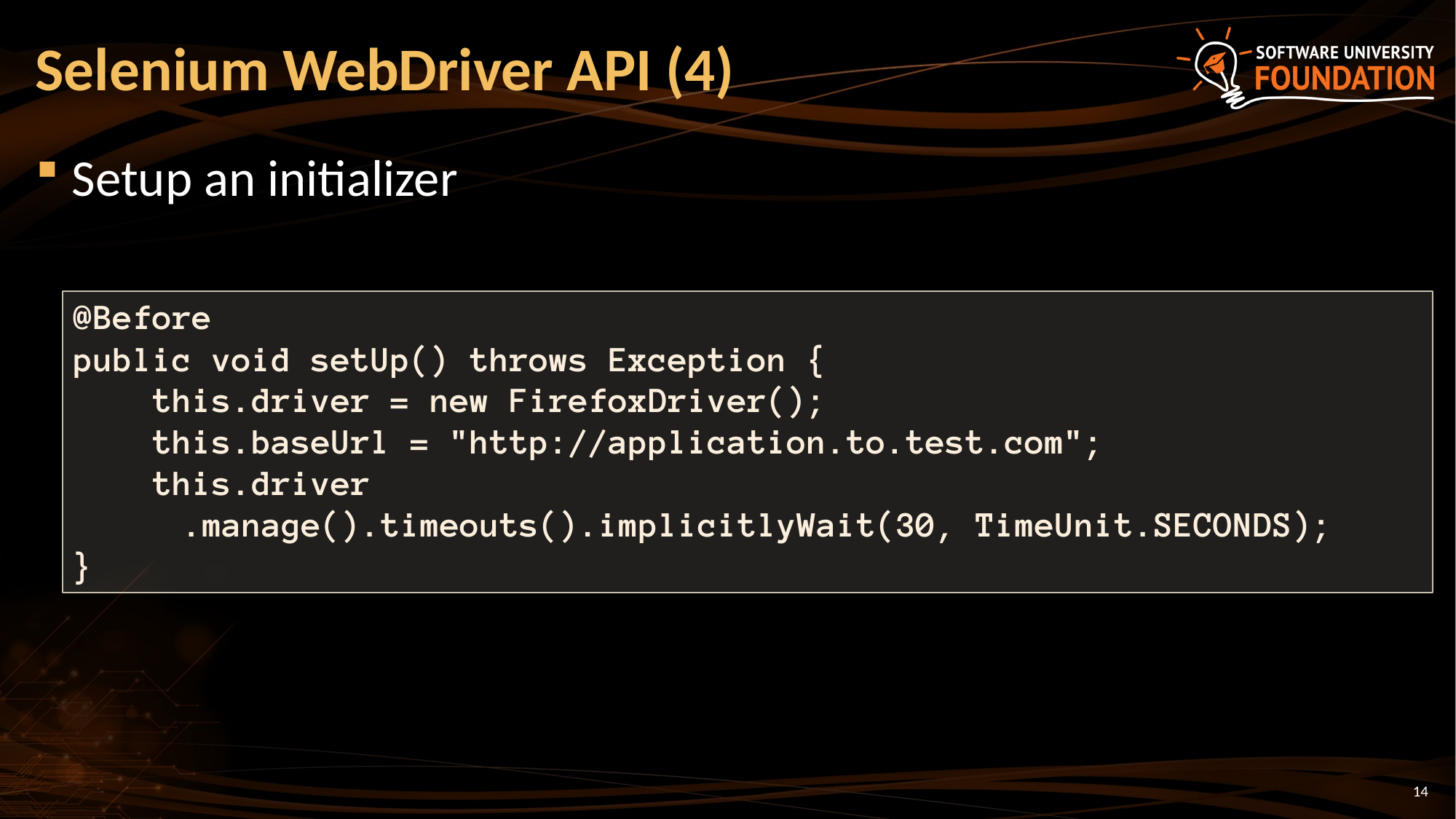

# Selenium WebDriver API (4)
Setup an initializer

@Before
public void setUp() throws Exception {
    this.driver = new FirefoxDriver();
    this.baseUrl = "http://application.to.test.com";
    this.driver
	.manage().timeouts().implicitlyWait(30, TimeUnit.SECONDS);
}
14